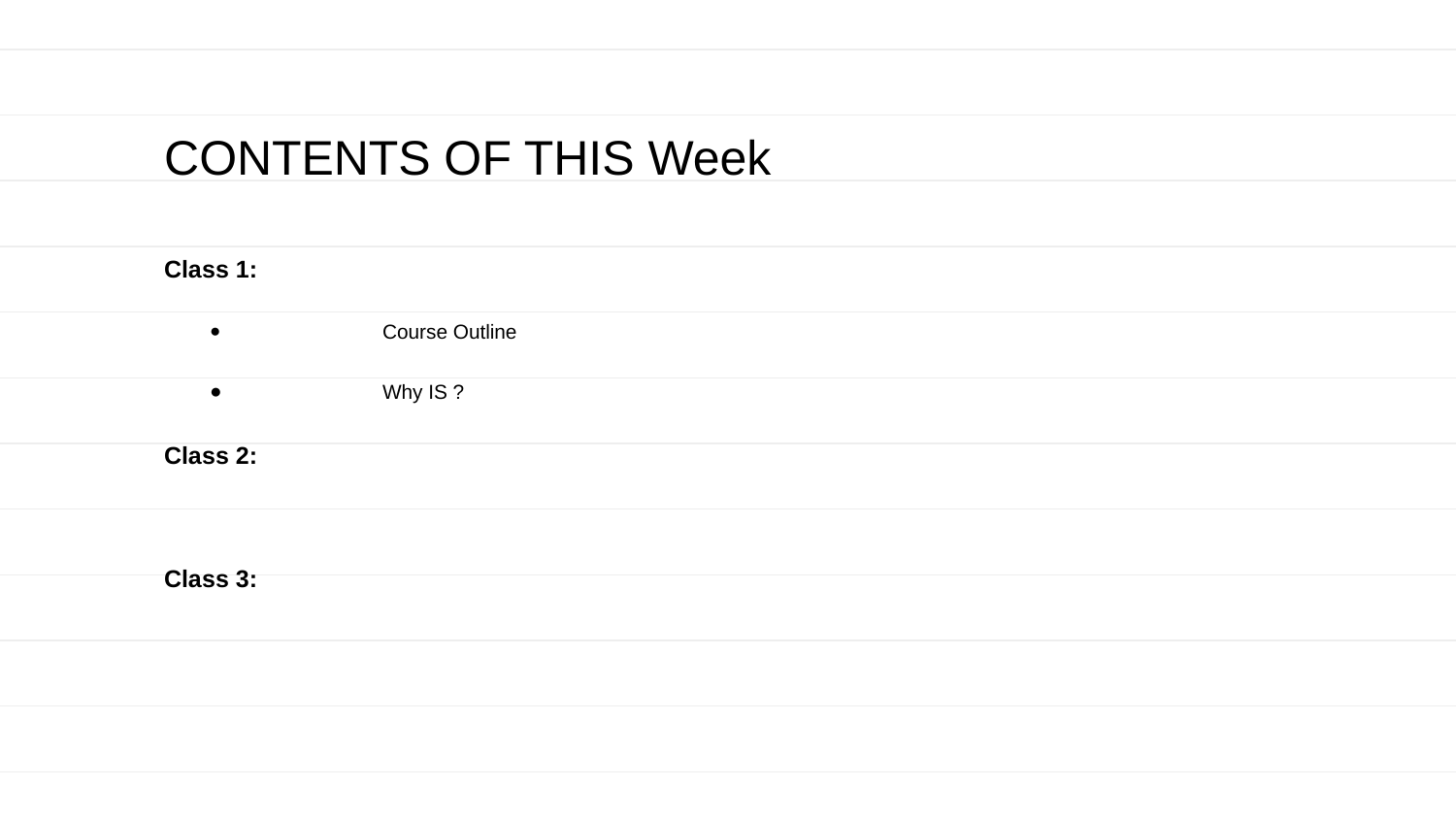

# CONTENTS OF THIS Week
Class 1:
	Course Outline
	Why IS ?
Class 2:

Class 3: